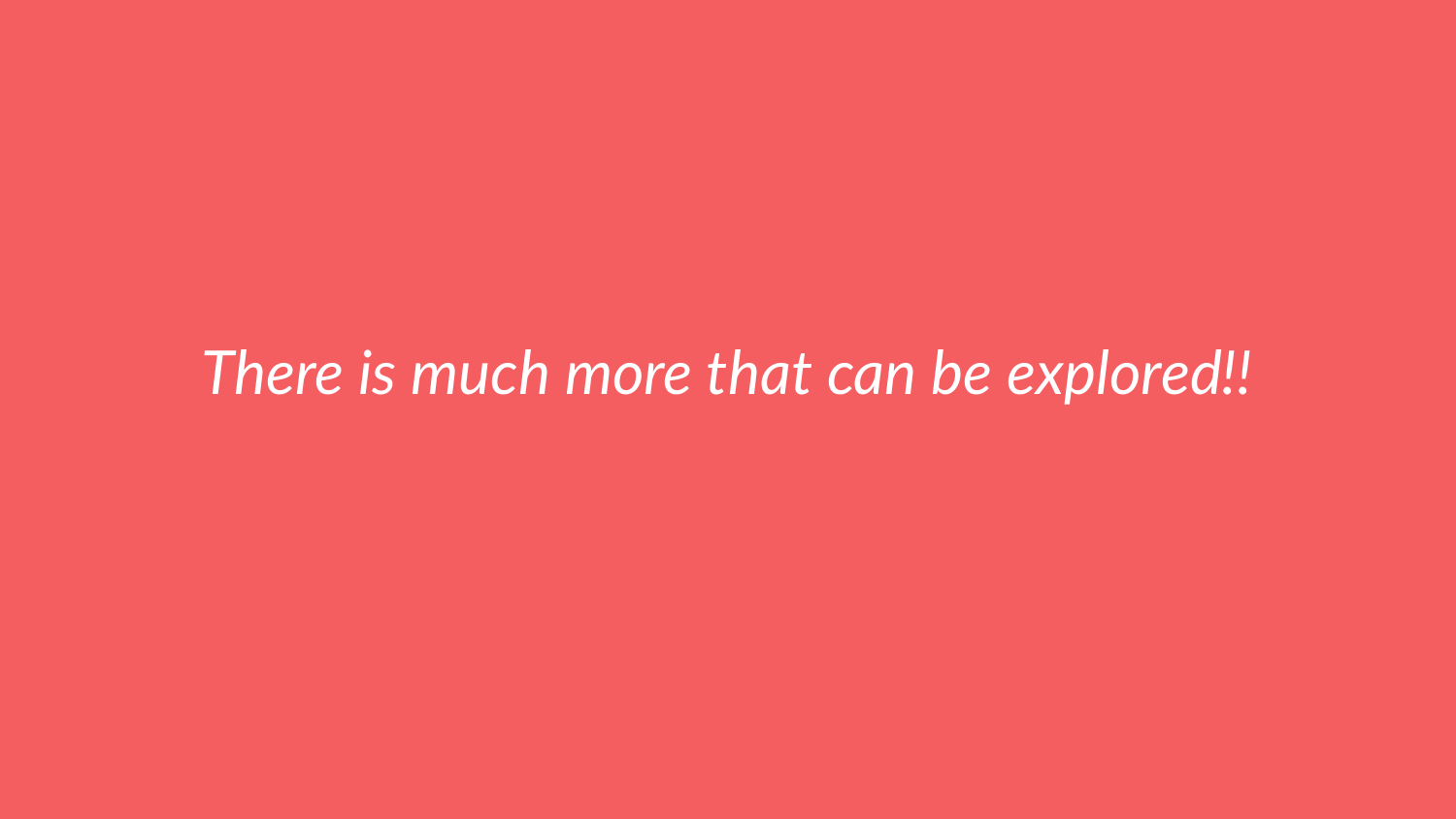

# There is much more that can be explored!!